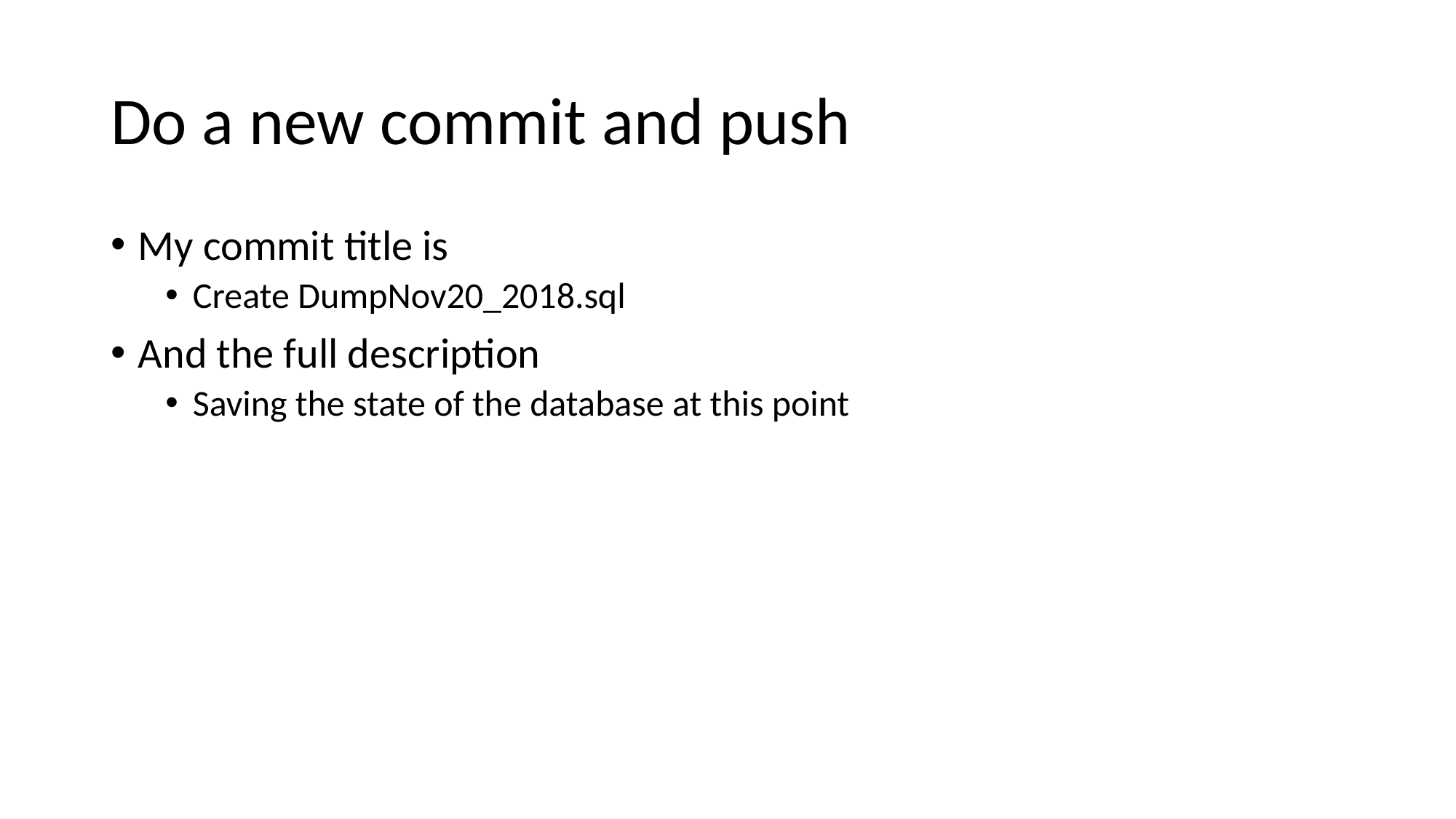

# Do a new commit and push
My commit title is
Create DumpNov20_2018.sql
And the full description
Saving the state of the database at this point